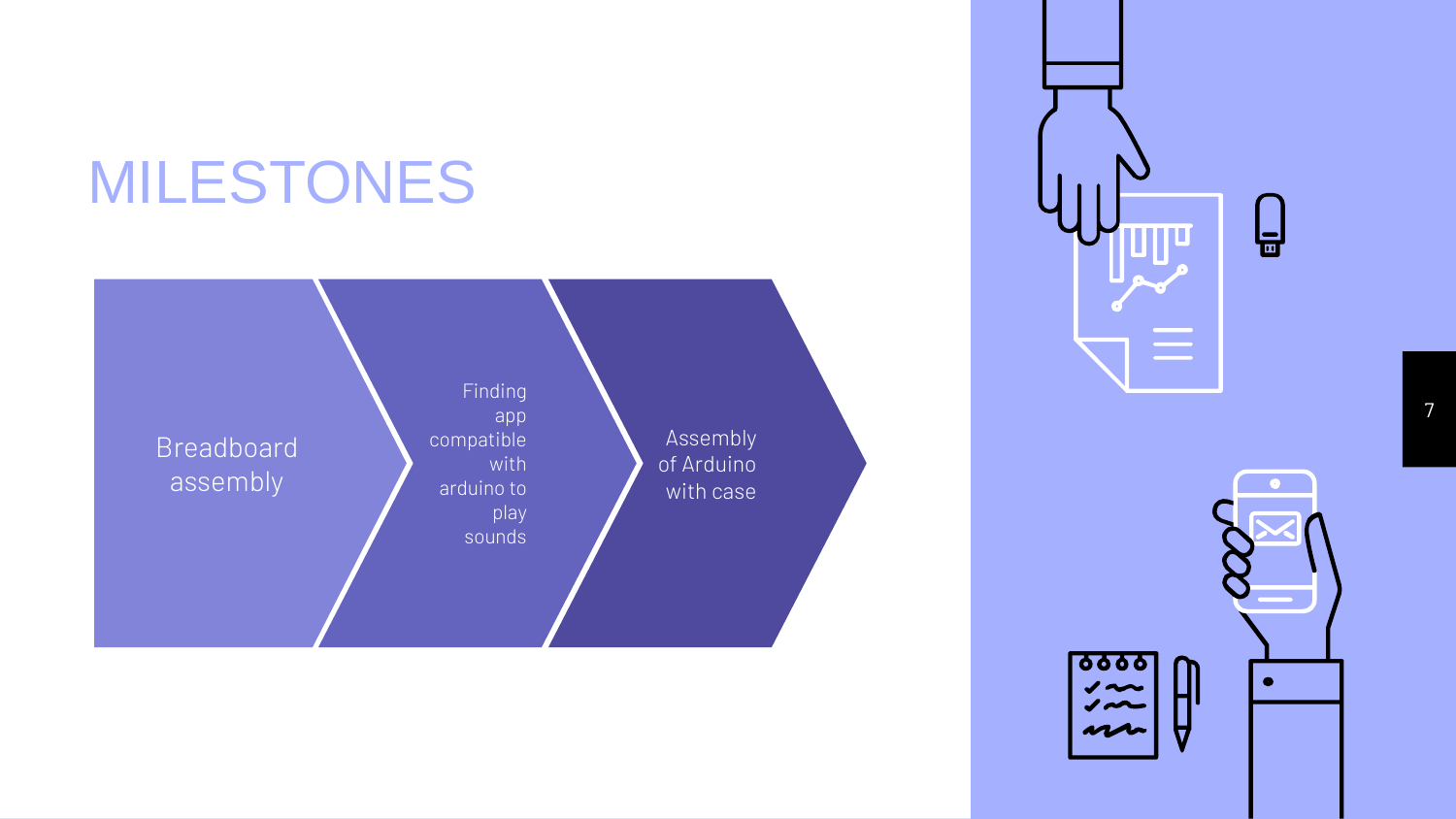

# MILESTONES
Breadboard
assembly
Finding app compatible with arduino to play sounds
Assembly of Arduino with case
7